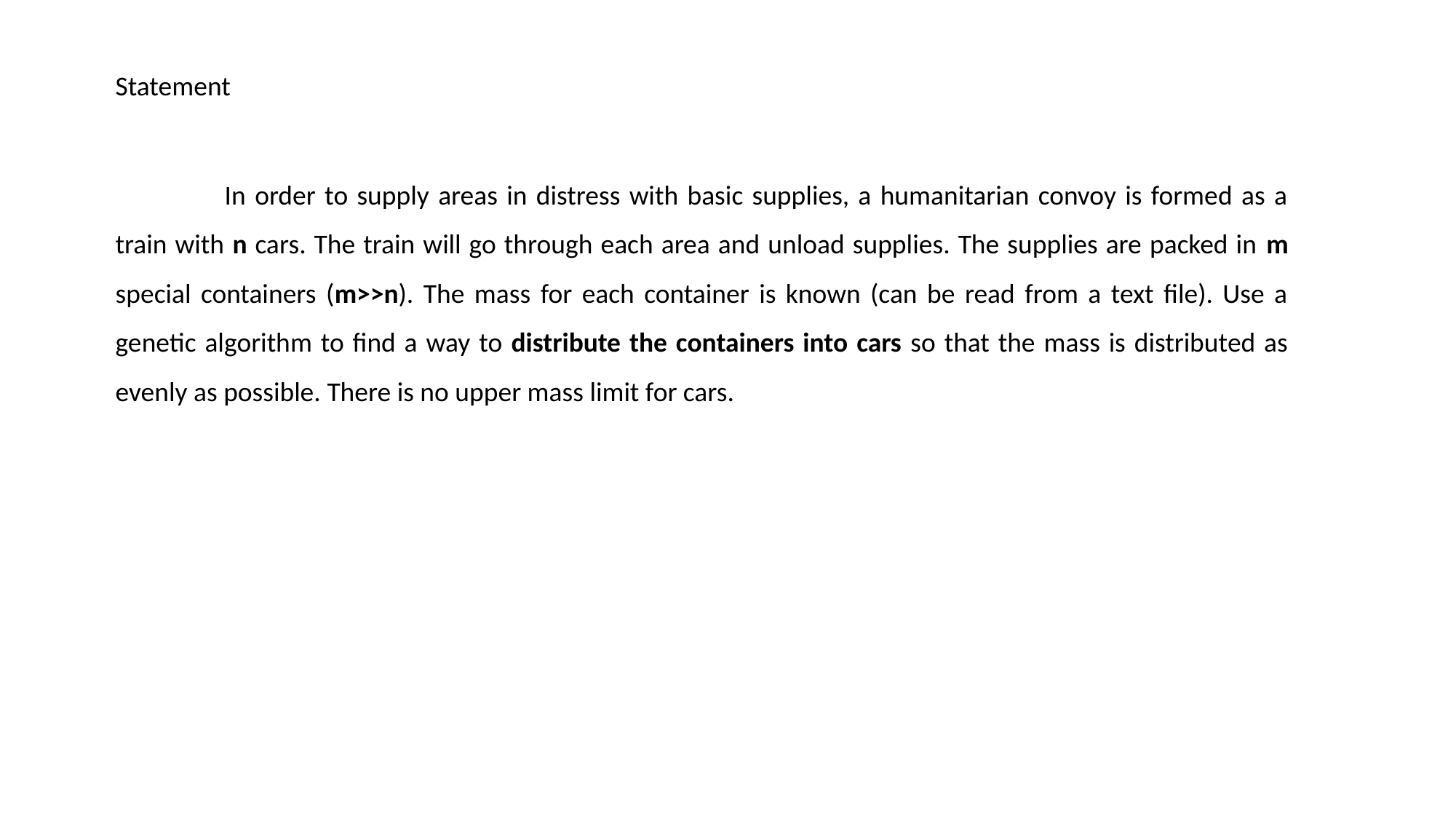

Statement

	In order to supply areas in distress with basic supplies, a humanitarian convoy is formed as a train with n cars. The train will go through each area and unload supplies. The supplies are packed in m special containers (m>>n). The mass for each container is known (can be read from a text file). Use a genetic algorithm to find a way to distribute the containers into cars so that the mass is distributed as evenly as possible. There is no upper mass limit for cars.